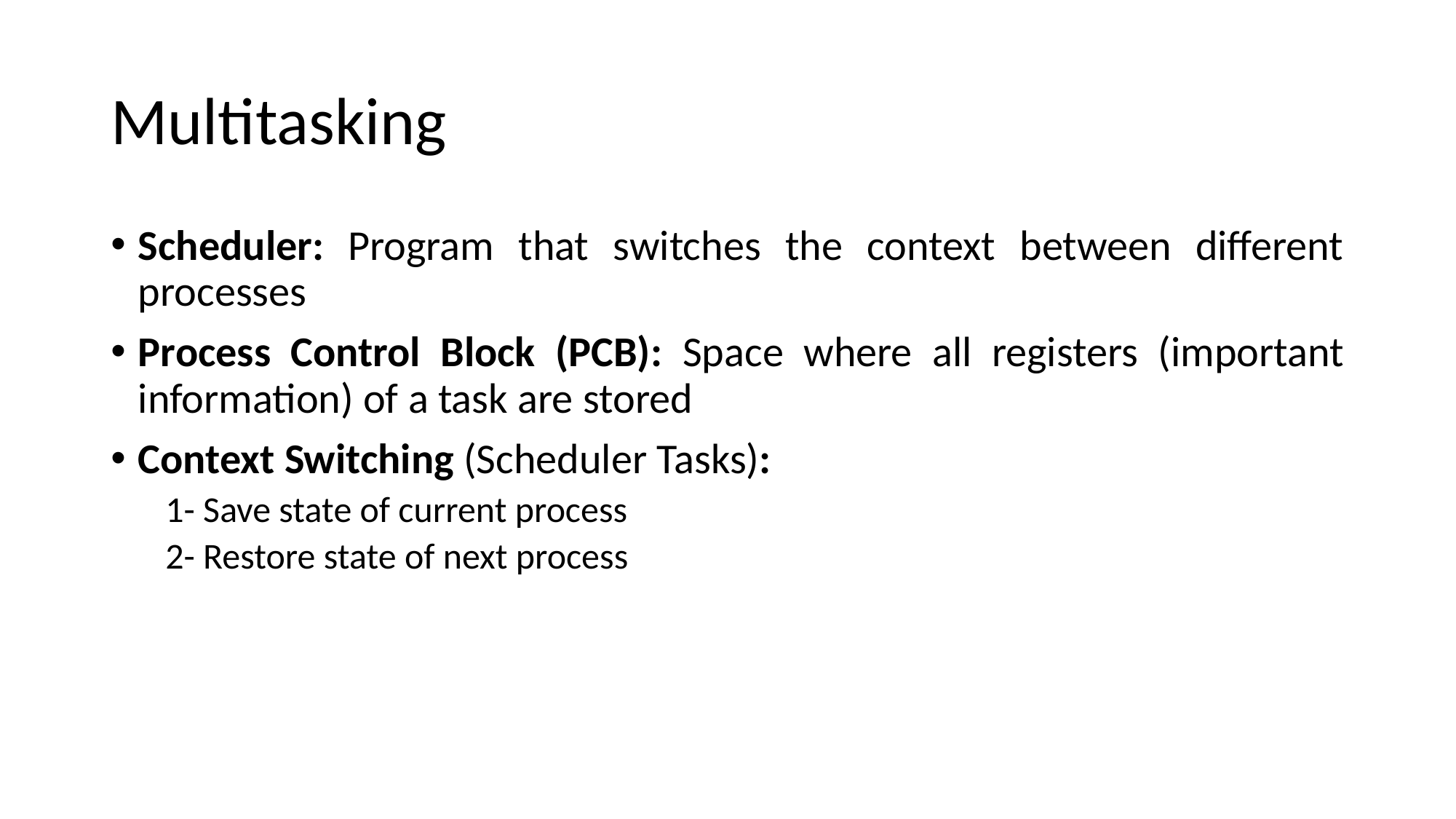

# Multitasking
Scheduler: Program that switches the context between different processes
Process Control Block (PCB): Space where all registers (important information) of a task are stored
Context Switching (Scheduler Tasks):
1- Save state of current process
2- Restore state of next process